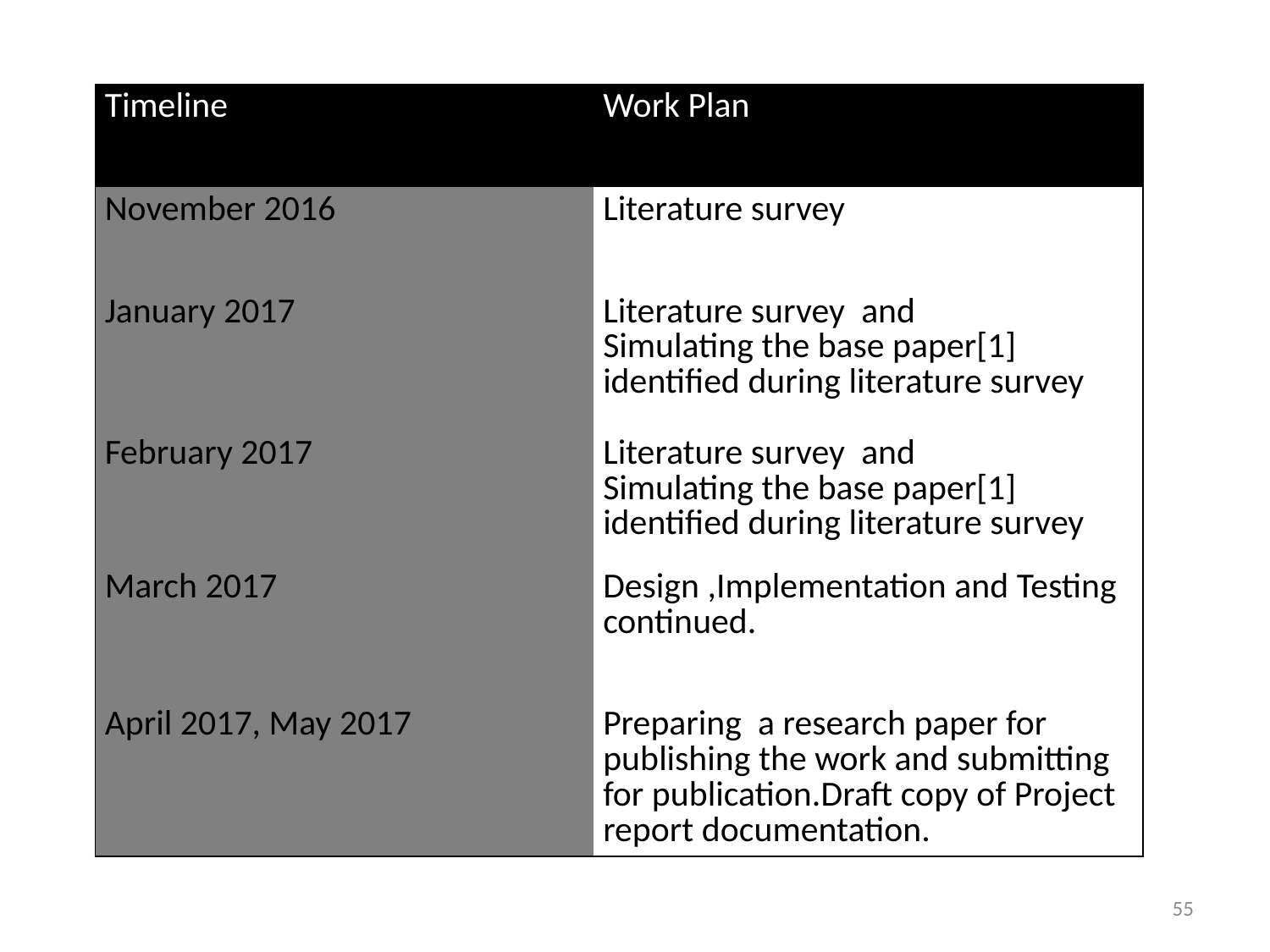

| Timeline | Work Plan |
| --- | --- |
| November 2016 | Literature survey |
| January 2017 | Literature survey and Simulating the base paper[1] identified during literature survey |
| February 2017 | Literature survey and Simulating the base paper[1] identified during literature survey |
| March 2017 | Design ,Implementation and Testing continued. |
| April 2017, May 2017 | Preparing a research paper for publishing the work and submitting for publication.Draft copy of Project report documentation. |
55